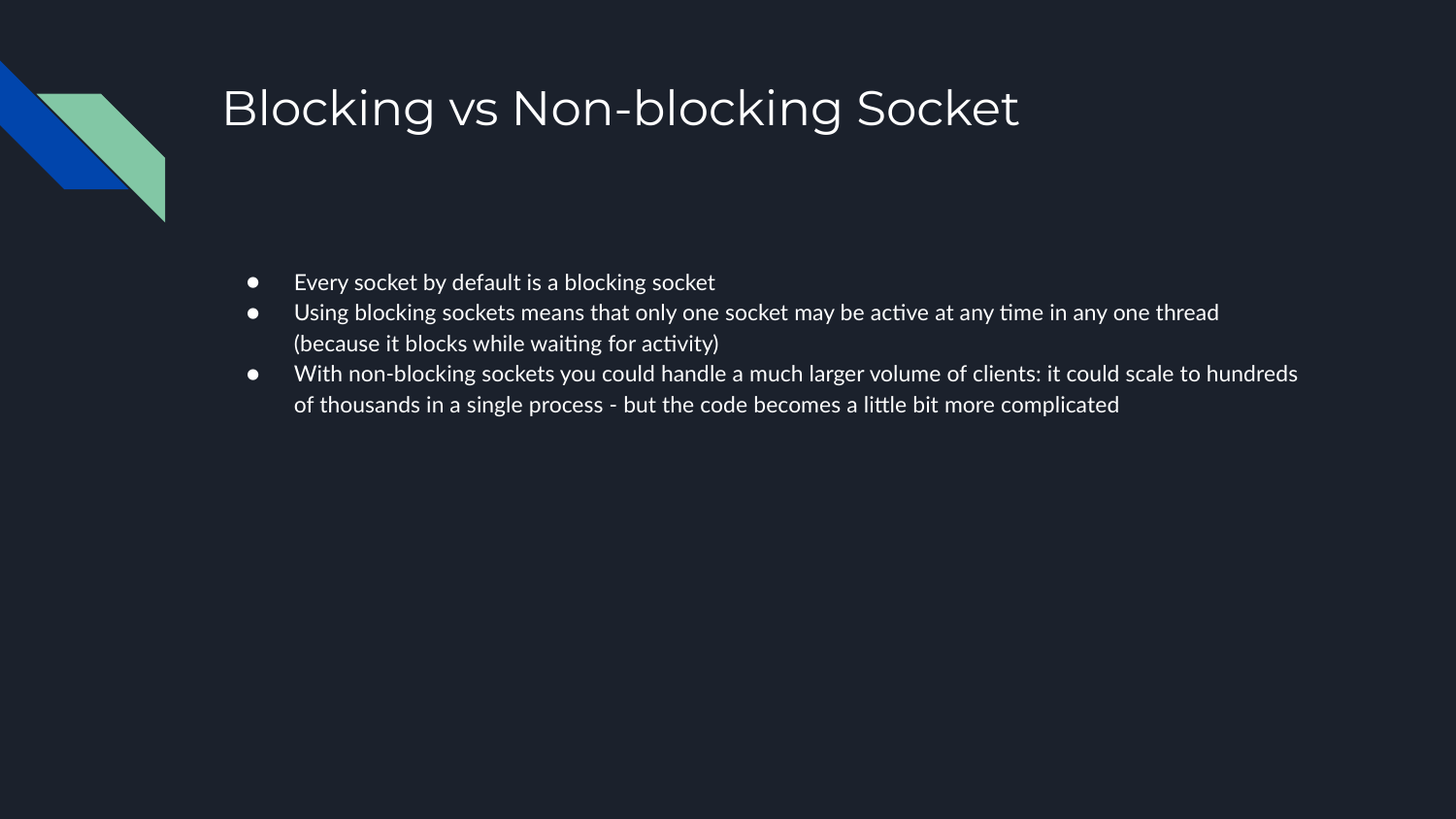

# Blocking vs Non-blocking Socket
Every socket by default is a blocking socket
Using blocking sockets means that only one socket may be active at any time in any one thread (because it blocks while waiting for activity)
With non-blocking sockets you could handle a much larger volume of clients: it could scale to hundreds of thousands in a single process - but the code becomes a little bit more complicated